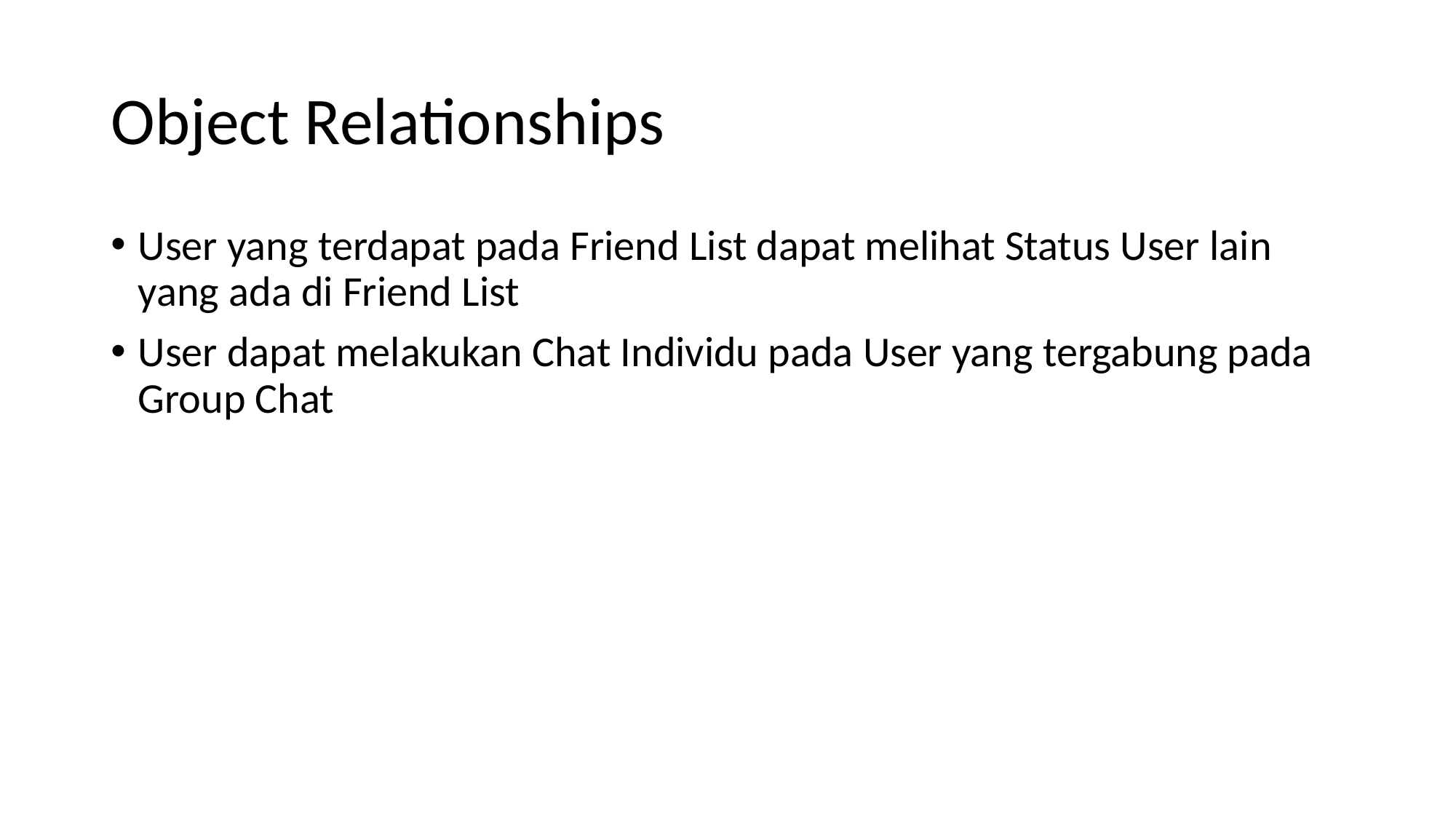

# Object Relationships
User yang terdapat pada Friend List dapat melihat Status User lain yang ada di Friend List
User dapat melakukan Chat Individu pada User yang tergabung pada Group Chat